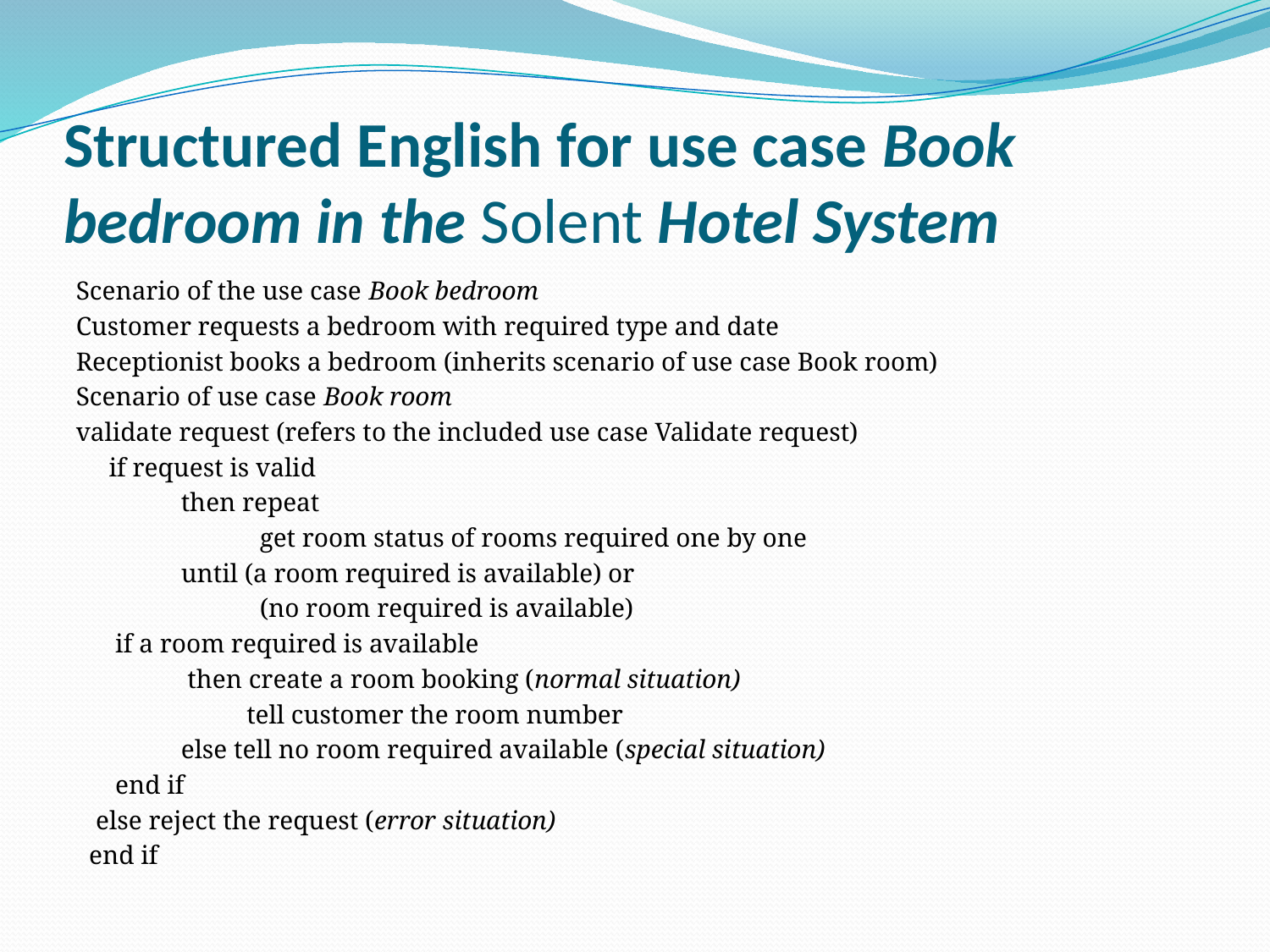

# Structured English for use case Book bedroom in the Solent Hotel System
Scenario of the use case Book bedroom
Customer requests a bedroom with required type and date
Receptionist books a bedroom (inherits scenario of use case Book room)
Scenario of use case Book room
validate request (refers to the included use case Validate request)
     if request is valid
                then repeat
                            get room status of rooms required one by one
                until (a room required is available) or
                            (no room required is available)
      if a room required is available
                 then create a room booking (normal situation)
                          tell customer the room number
                else tell no room required available (special situation)
      end if
   else reject the request (error situation)
  end if